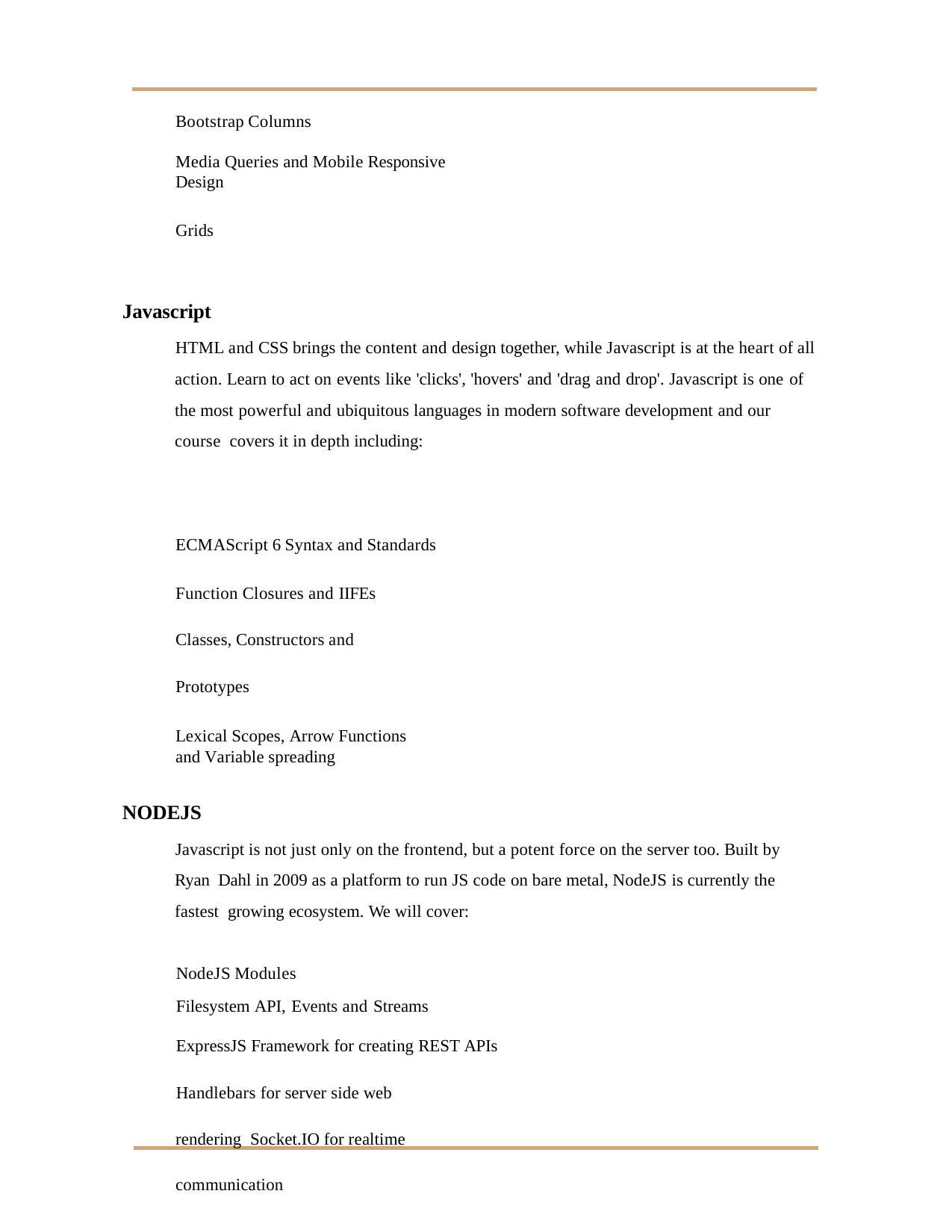

Bootstrap Columns

Media Queries and Mobile Responsive Design

Grids
Javascript
HTML and CSS brings the content and design together, while Javascript is at the heart of all  action. Learn to act on events like 'clicks', 'hovers' and 'drag and drop'. Javascript is one of  the most powerful and ubiquitous languages in modern software development and our course  covers it in depth including:
ECMAScript 6 Syntax and Standards
Function Closures and IIFEs  Classes, Constructors and Prototypes

Lexical Scopes, Arrow Functions and Variable spreading

NODEJS
Javascript is not just only on the frontend, but a potent force on the server too. Built by Ryan  Dahl in 2009 as a platform to run JS code on bare metal, NodeJS is currently the fastest  growing ecosystem. We will cover:

NodeJS Modules
Filesystem API, Events and Streams

ExpressJS Framework for creating REST APIs
Handlebars for server side web rendering  Socket.IO for realtime communication